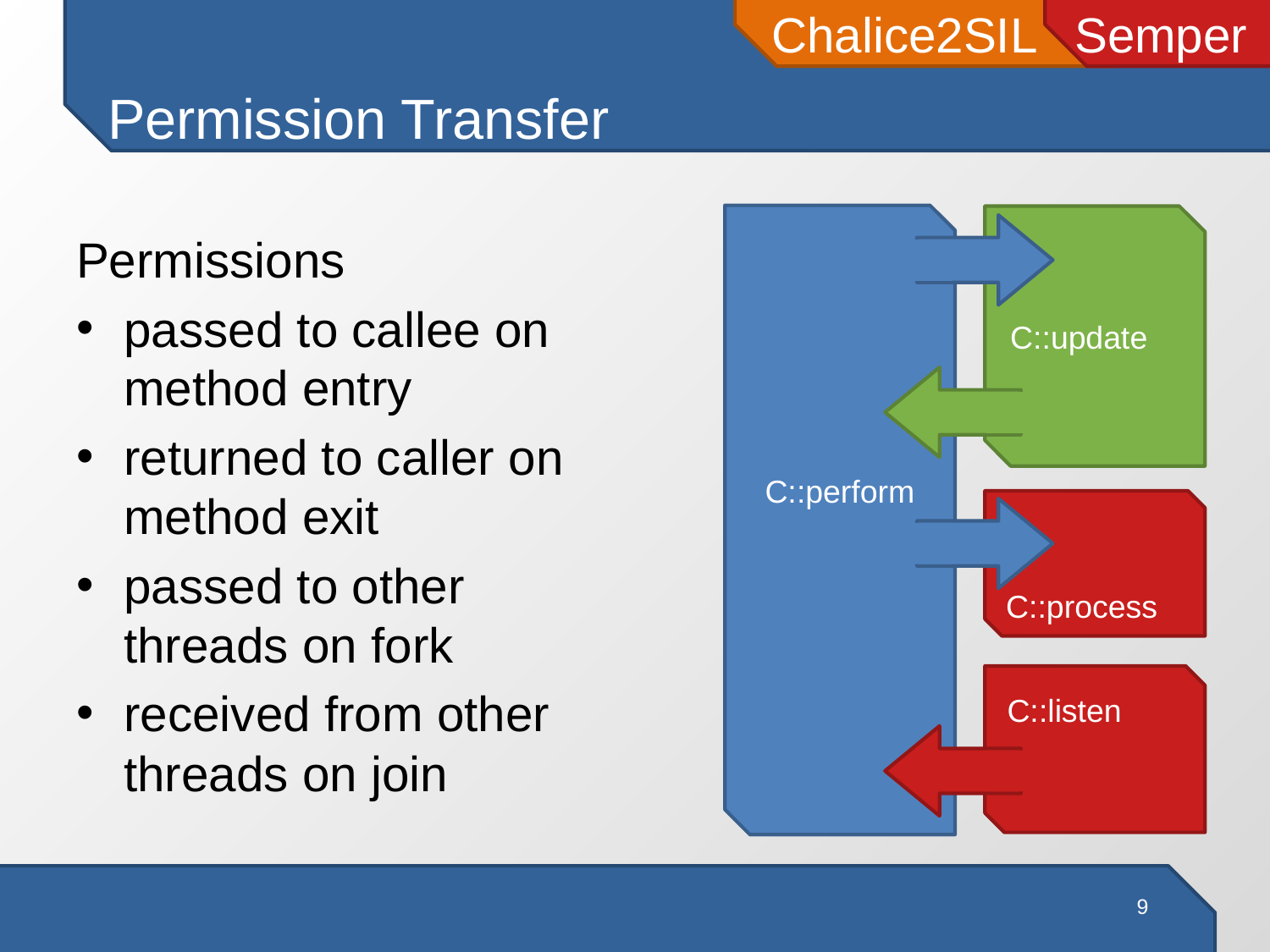

# Permission Transfer
C::perform
C::update

Permissions
passed to callee on method entry
returned to caller on method exit
passed to other threads on fork
received from other threads on join
C::process

C::listen

9